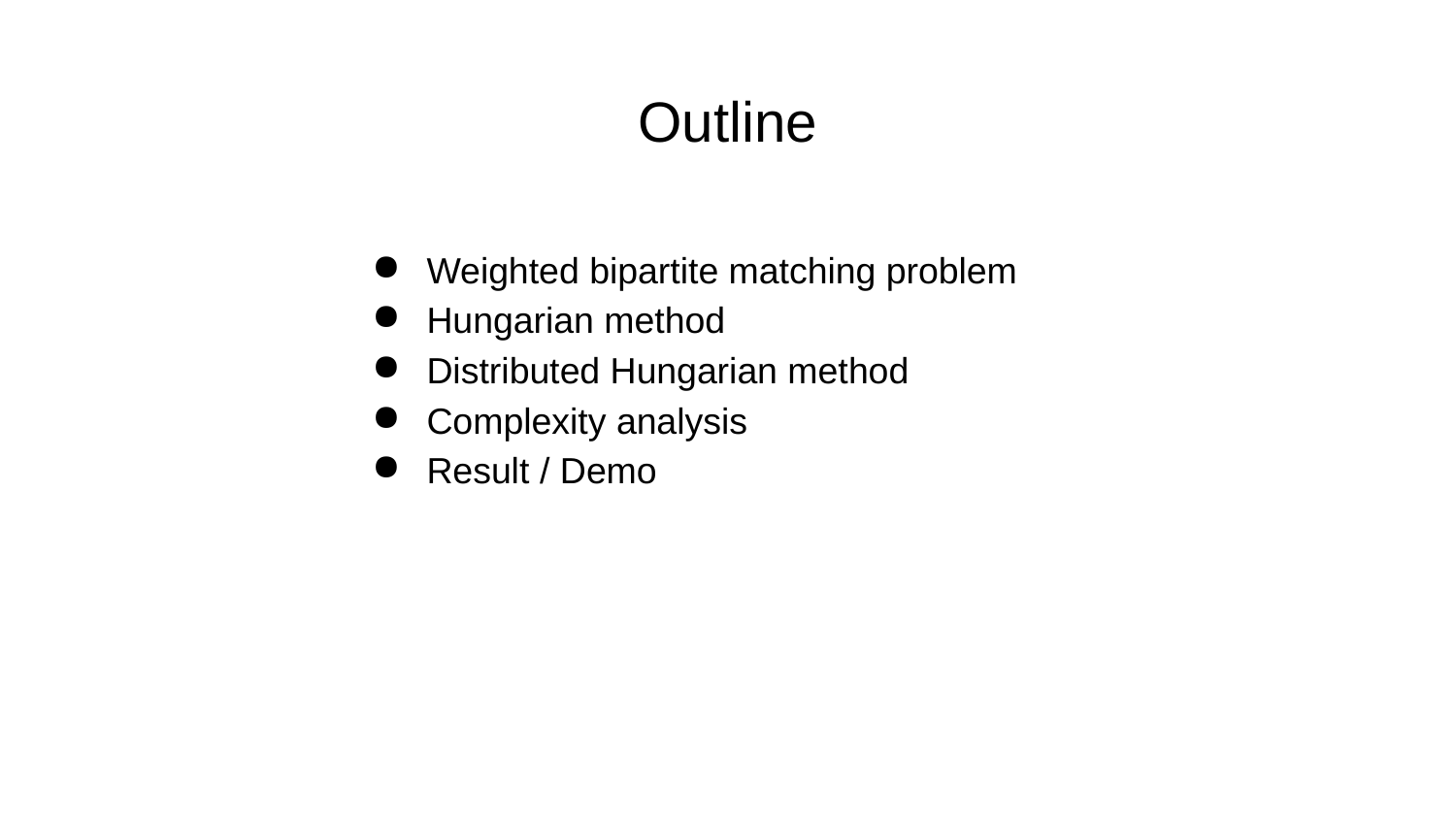

# Outline
Weighted bipartite matching problem
Hungarian method
Distributed Hungarian method
Complexity analysis
Result / Demo